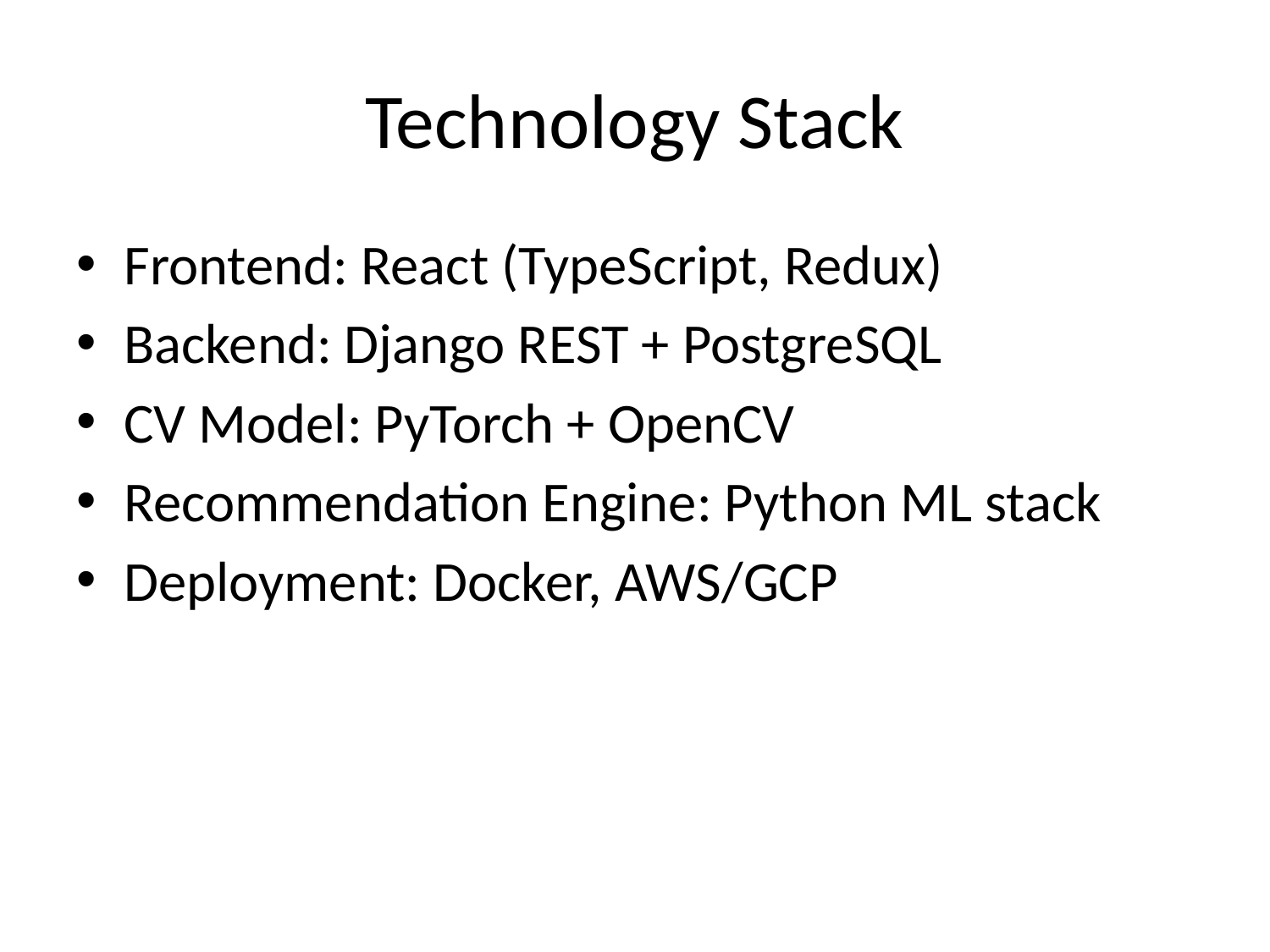

# Technology Stack
Frontend: React (TypeScript, Redux)
Backend: Django REST + PostgreSQL
CV Model: PyTorch + OpenCV
Recommendation Engine: Python ML stack
Deployment: Docker, AWS/GCP